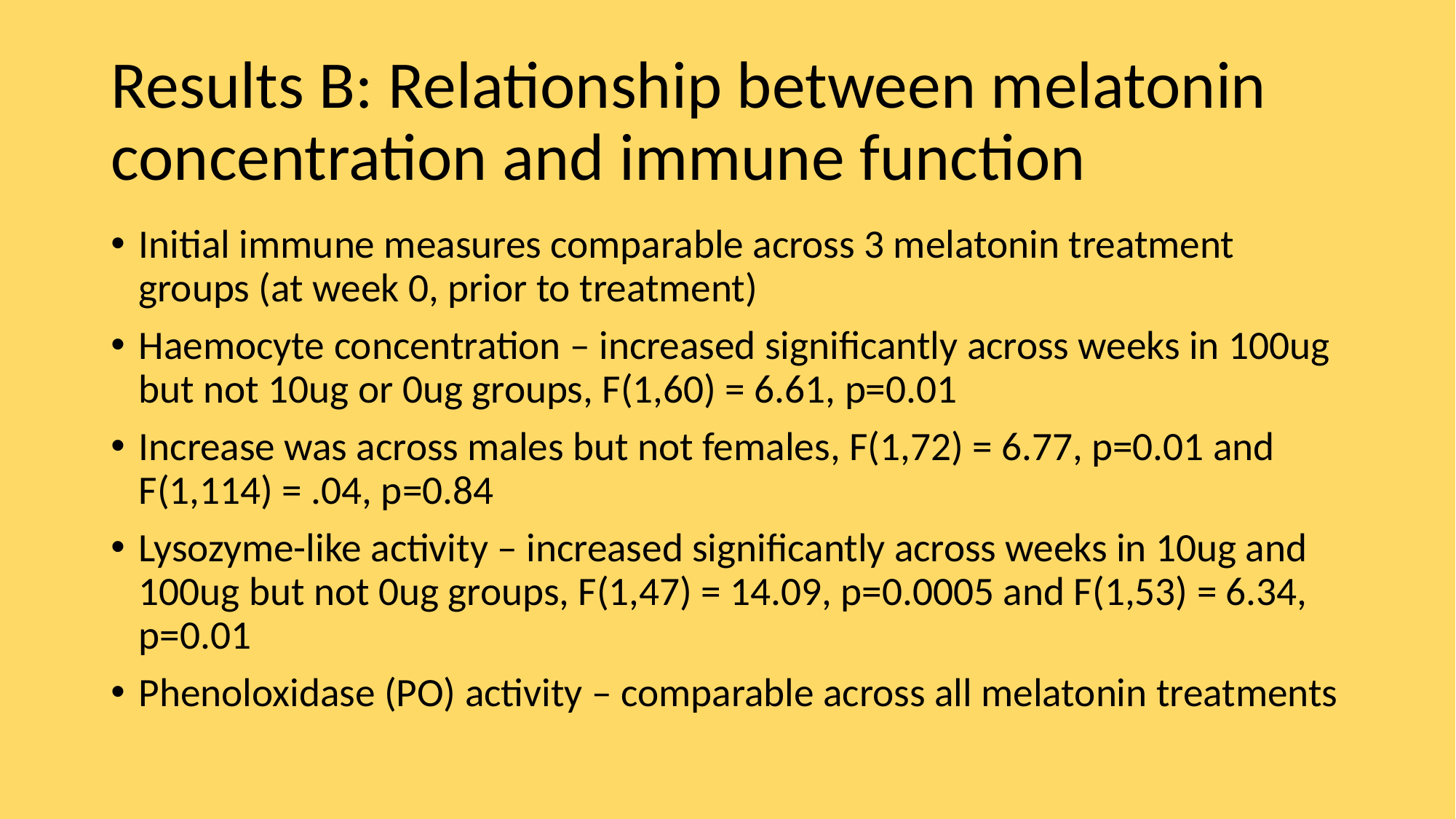

# Results B: Relationship between melatonin concentration and immune function
Initial immune measures comparable across 3 melatonin treatment groups (at week 0, prior to treatment)
Haemocyte concentration – increased significantly across weeks in 100ug but not 10ug or 0ug groups, F(1,60) = 6.61, p=0.01
Increase was across males but not females, F(1,72) = 6.77, p=0.01 and F(1,114) = .04, p=0.84
Lysozyme-like activity – increased significantly across weeks in 10ug and 100ug but not 0ug groups, F(1,47) = 14.09, p=0.0005 and F(1,53) = 6.34, p=0.01
Phenoloxidase (PO) activity – comparable across all melatonin treatments